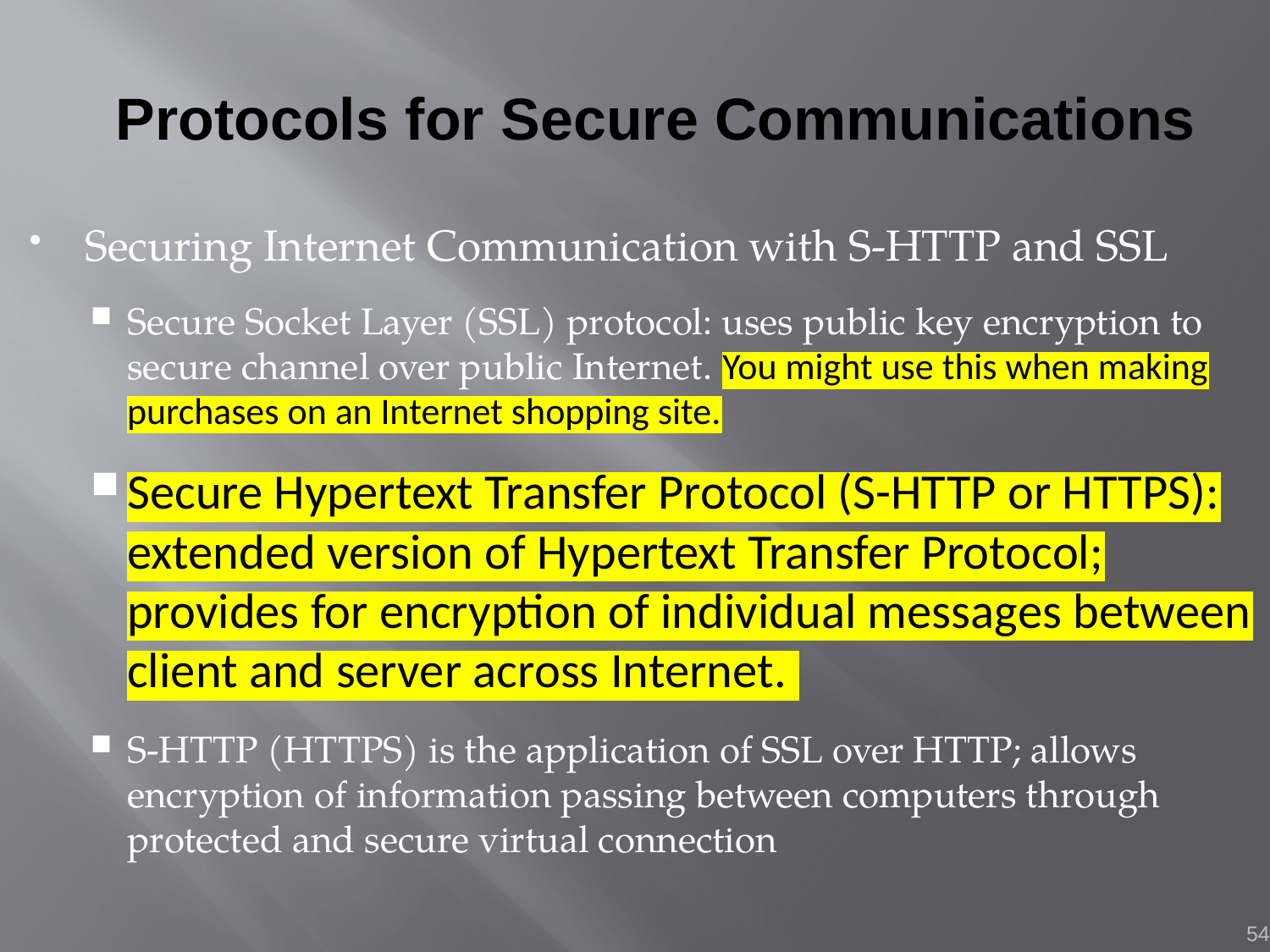

# Protocols for Secure Communications
Securing Internet Communication with S-HTTP and SSL
Secure Socket Layer (SSL) protocol: uses public key encryption to secure channel over public Internet. You might use this when making purchases on an Internet shopping site.
Secure Hypertext Transfer Protocol (S-HTTP or HTTPS): extended version of Hypertext Transfer Protocol; provides for encryption of individual messages between client and server across Internet.
S-HTTP (HTTPS) is the application of SSL over HTTP; allows encryption of information passing between computers through protected and secure virtual connection
54